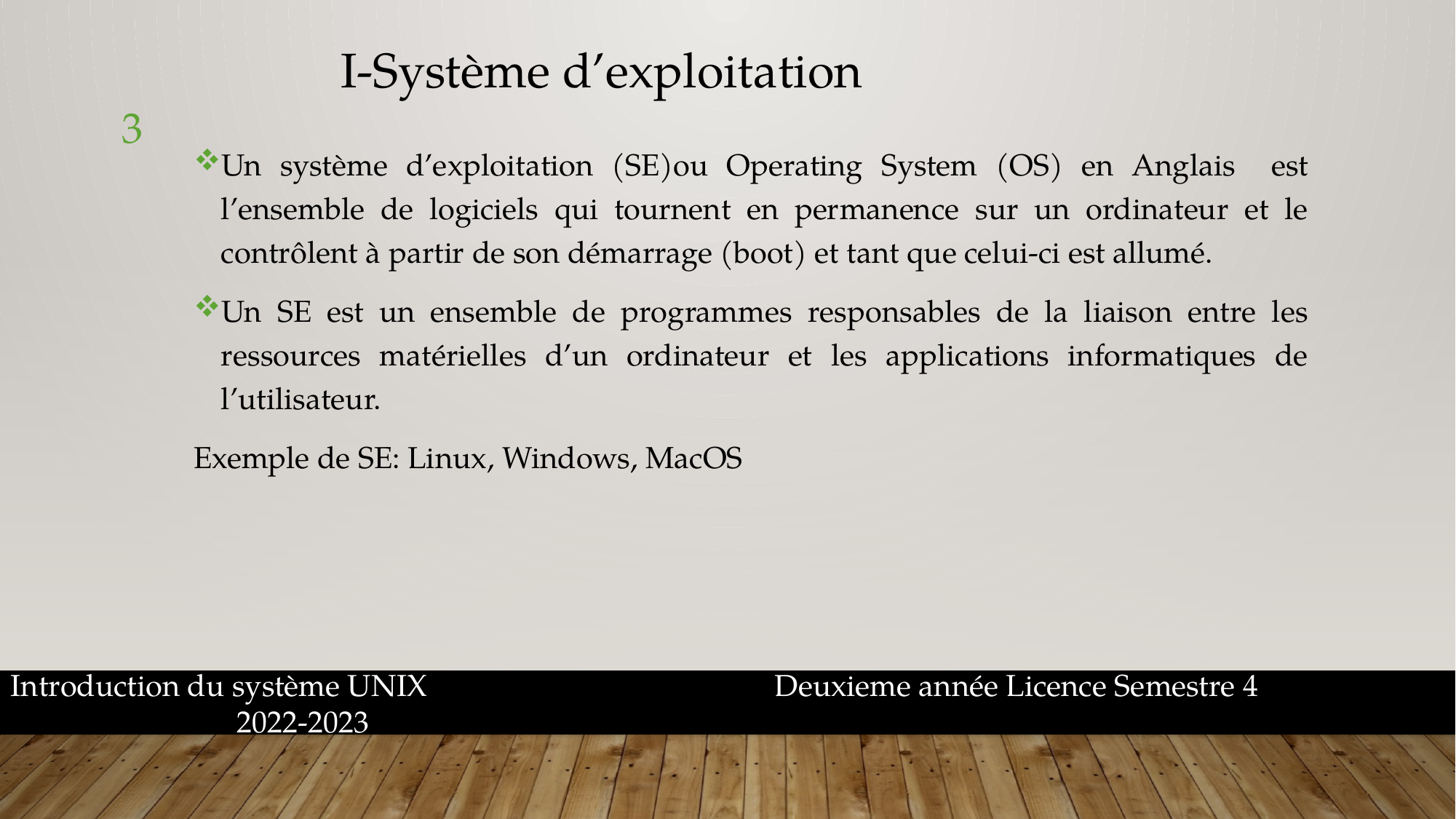

I-Système d’exploitation
3
Un système d’exploitation (SE)ou Operating System (OS) en Anglais  est l’ensemble de logiciels qui tournent en permanence sur un ordinateur et le contrôlent à partir de son démarrage (boot) et tant que celui-ci est allumé.
Un SE est un ensemble de programmes responsables de la liaison entre les ressources matérielles d’un ordinateur et les applications informatiques de l’utilisateur.
Exemple de SE: Linux, Windows, MacOS
Introduction du système UNIX				Deuxieme année Licence Semestre 4				 2022-2023